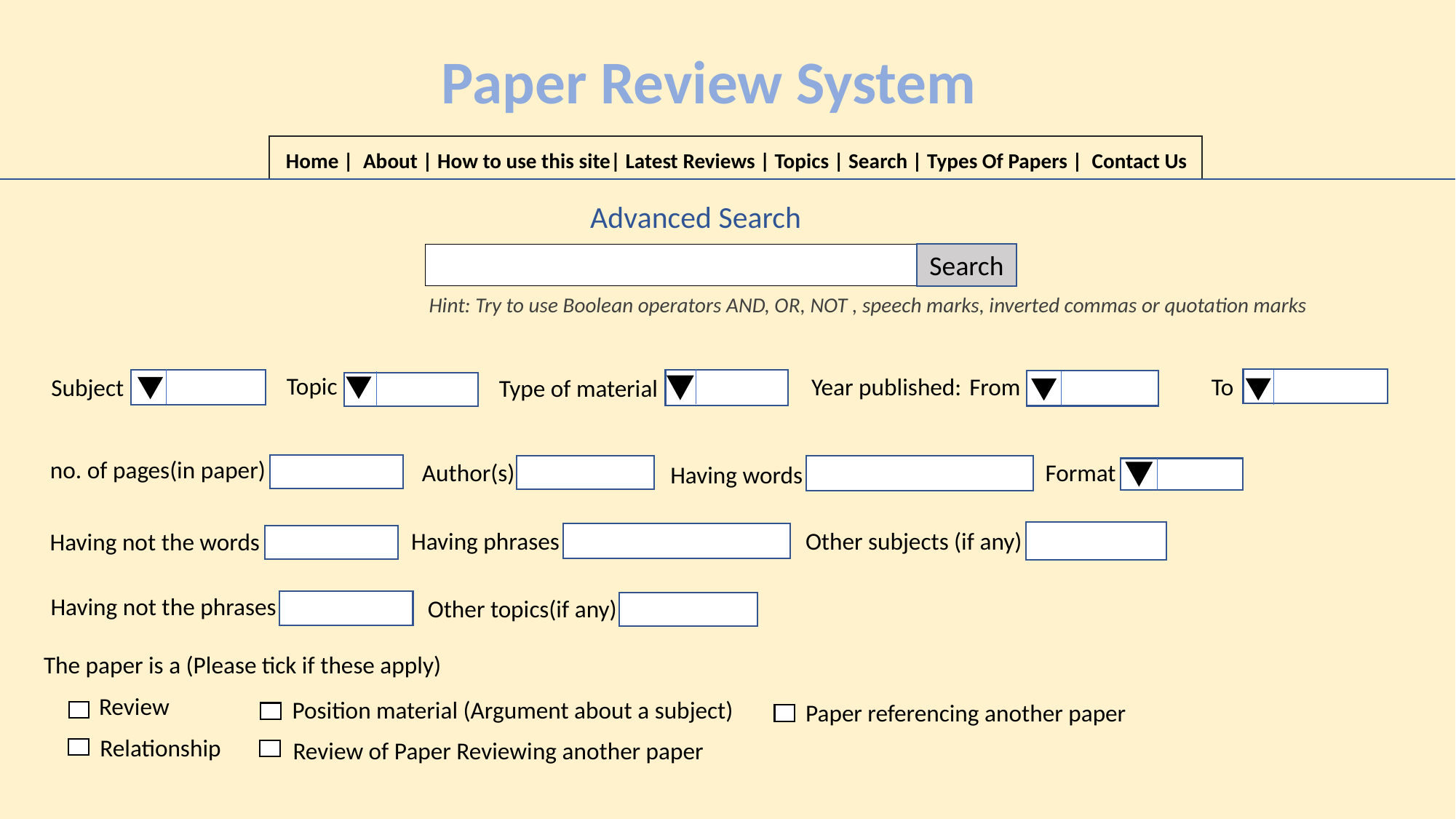

Paper Review System
 Home |  About | How to use this site| Latest Reviews | Topics | Search | Types Of Papers |  Contact Us
Advanced Search
Search

Hint: Try to use Boolean operators AND, OR, NOT , speech marks, inverted commas or quotation marks
Topic
From
To
Year published:
Subject
Type of material

no. of pages(in paper)
Author(s)
Format
Having words

 Other subjects (if any)
Having phrases
Having not the words

Having not the phrases
 Other topics(if any)

The paper is a (Please tick if these apply)
Review
Position material (Argument about a subject)
Paper referencing another paper

Relationship
Review of Paper Reviewing another paper